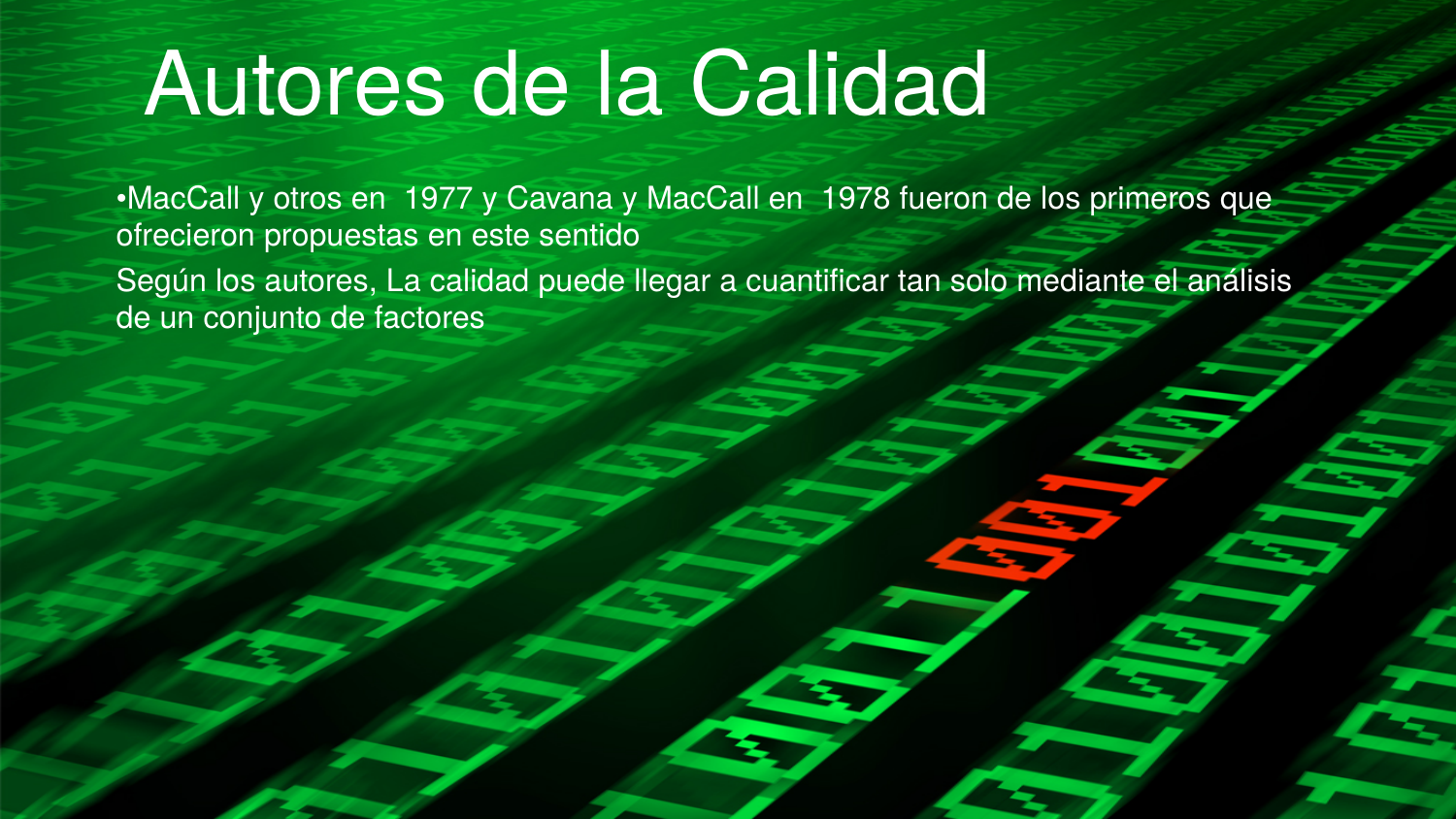

# Autores de la Calidad
•MacCall y otros en  1977 y Cavana y MacCall en  1978 fueron de los primeros que ofrecieron propuestas en este sentido
Según los autores, La calidad puede llegar a cuantificar tan solo mediante el análisis de un conjunto de factores